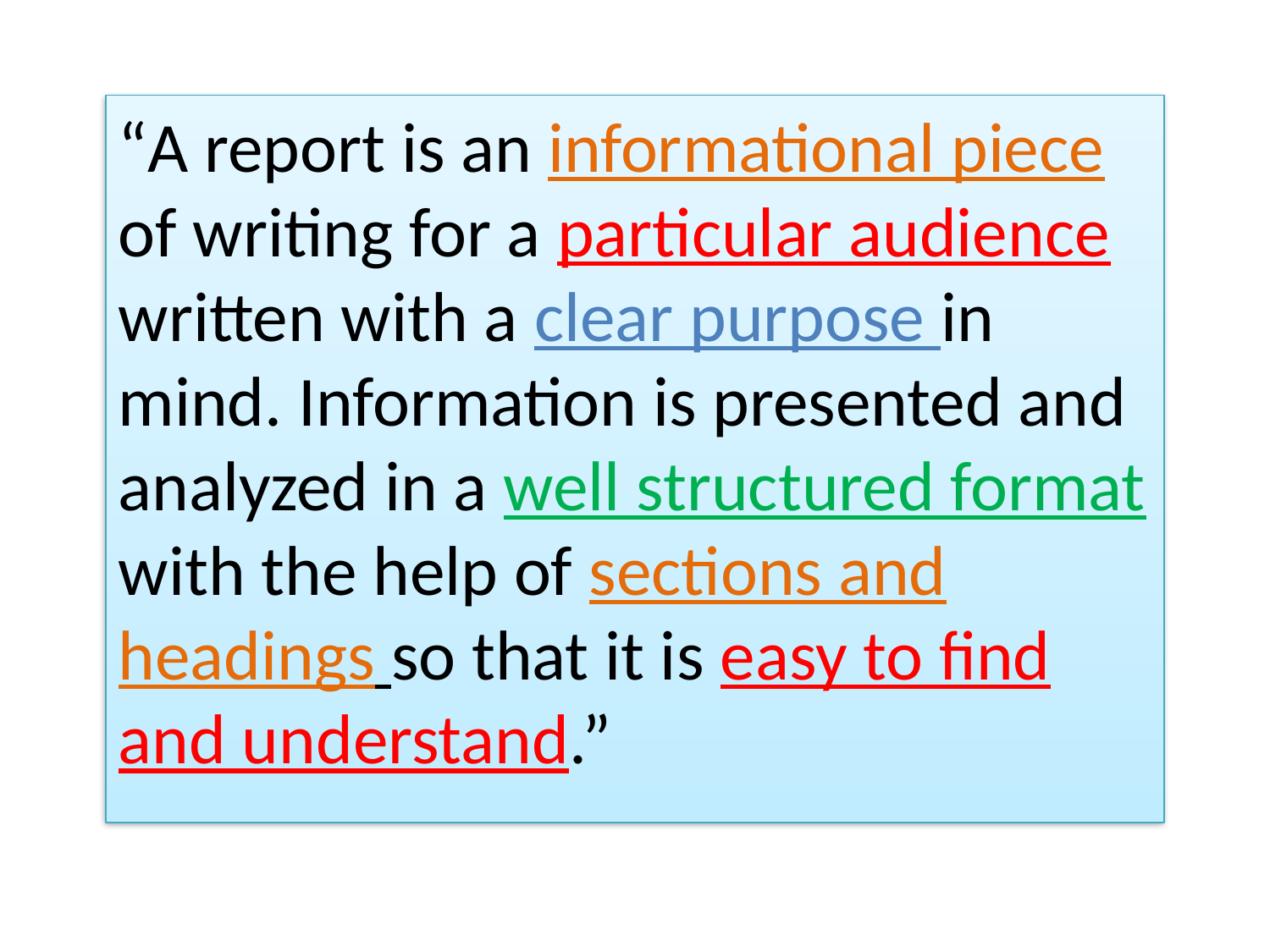

“A report is an informational piece of writing for a particular audience written with a clear purpose in mind. Information is presented and analyzed in a well structured format with the help of sections and headings so that it is easy to find and understand.”